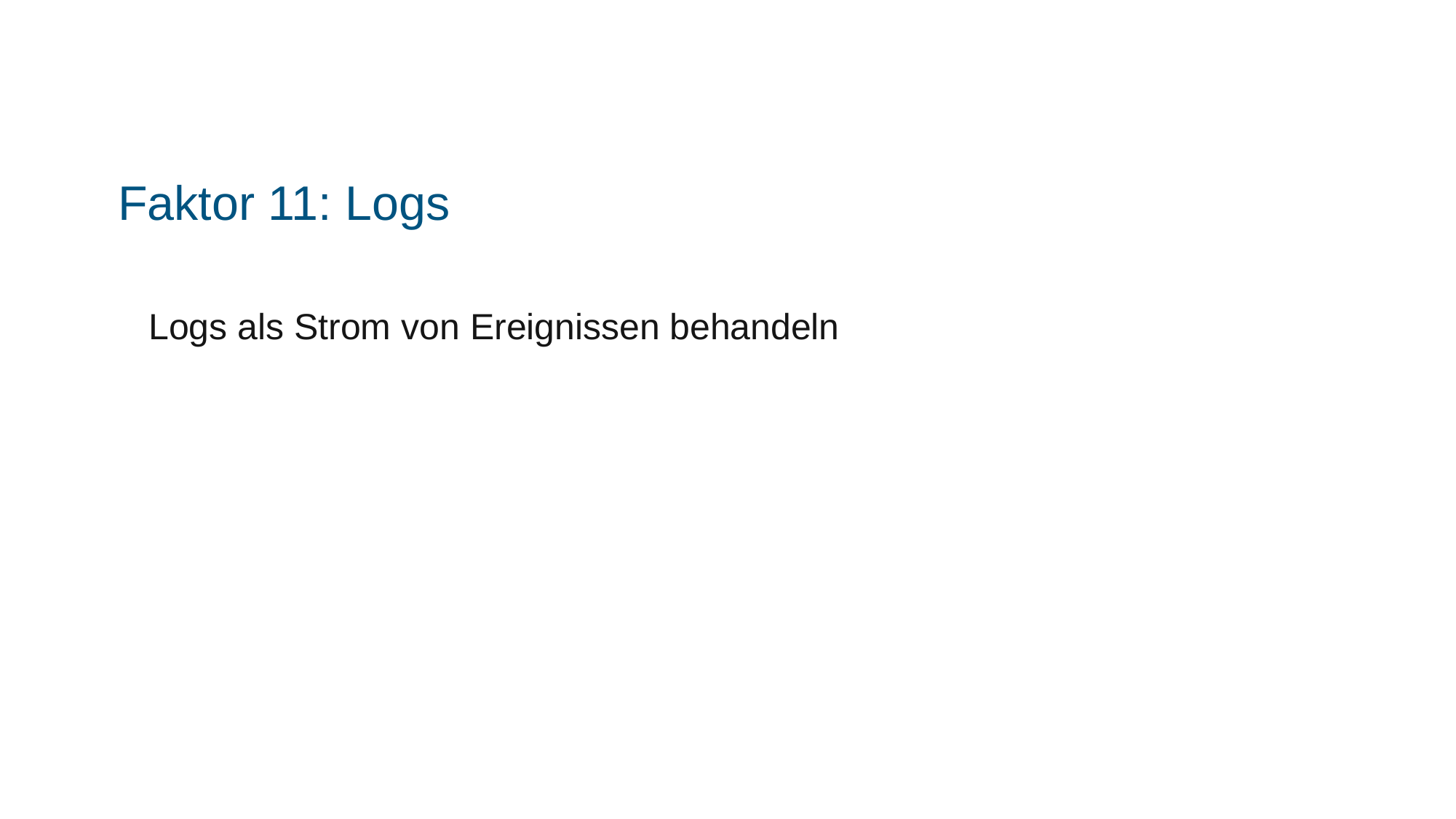

# Faktor 11: Logs
Logs als Strom von Ereignissen behandeln